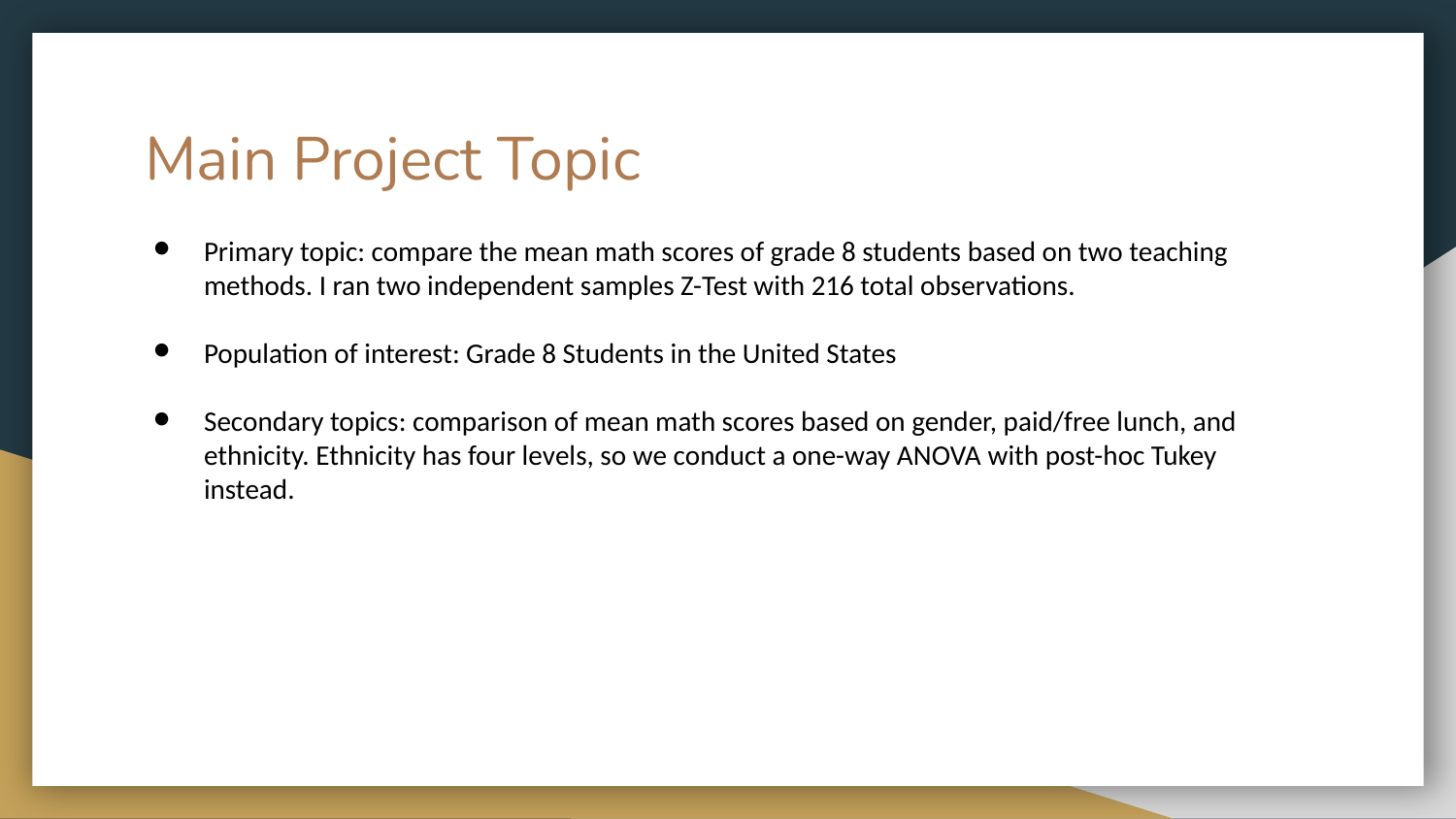

# Main Project Topic
Primary topic: compare the mean math scores of grade 8 students based on two teaching methods. I ran two independent samples Z-Test with 216 total observations.

Population of interest: Grade 8 Students in the United States

Secondary topics: comparison of mean math scores based on gender, paid/free lunch, and ethnicity. Ethnicity has four levels, so we conduct a one-way ANOVA with post-hoc Tukey instead.